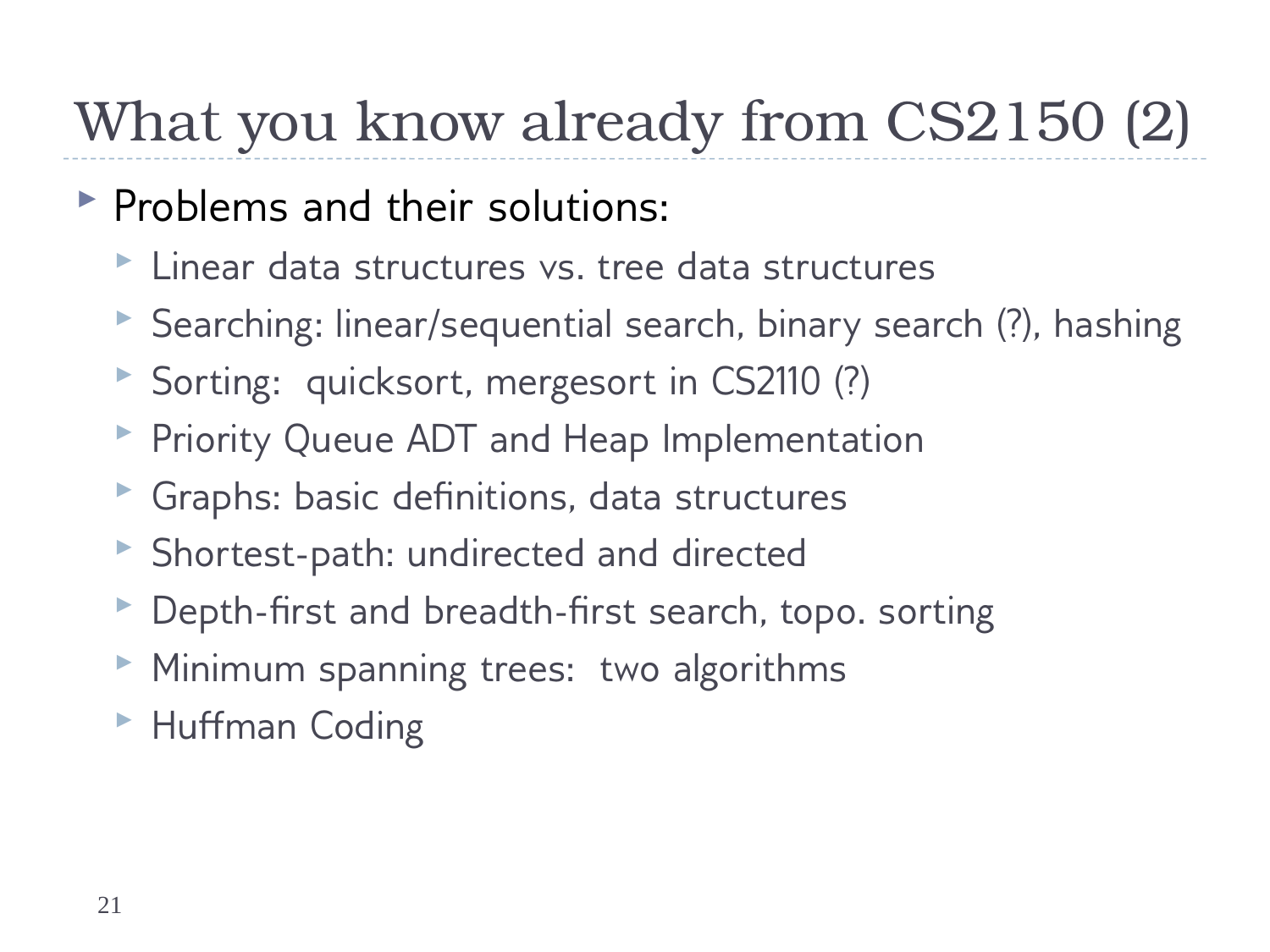

# What you know already from CS2150 (2)
Problems and their solutions:
Linear data structures vs. tree data structures
Searching: linear/sequential search, binary search (?), hashing
Sorting:  quicksort, mergesort in CS2110 (?)
Priority Queue ADT and Heap Implementation
Graphs: basic definitions, data structures
Shortest-path: undirected and directed
Depth-first and breadth-first search, topo. sorting
Minimum spanning trees:  two algorithms
Huffman Coding

21